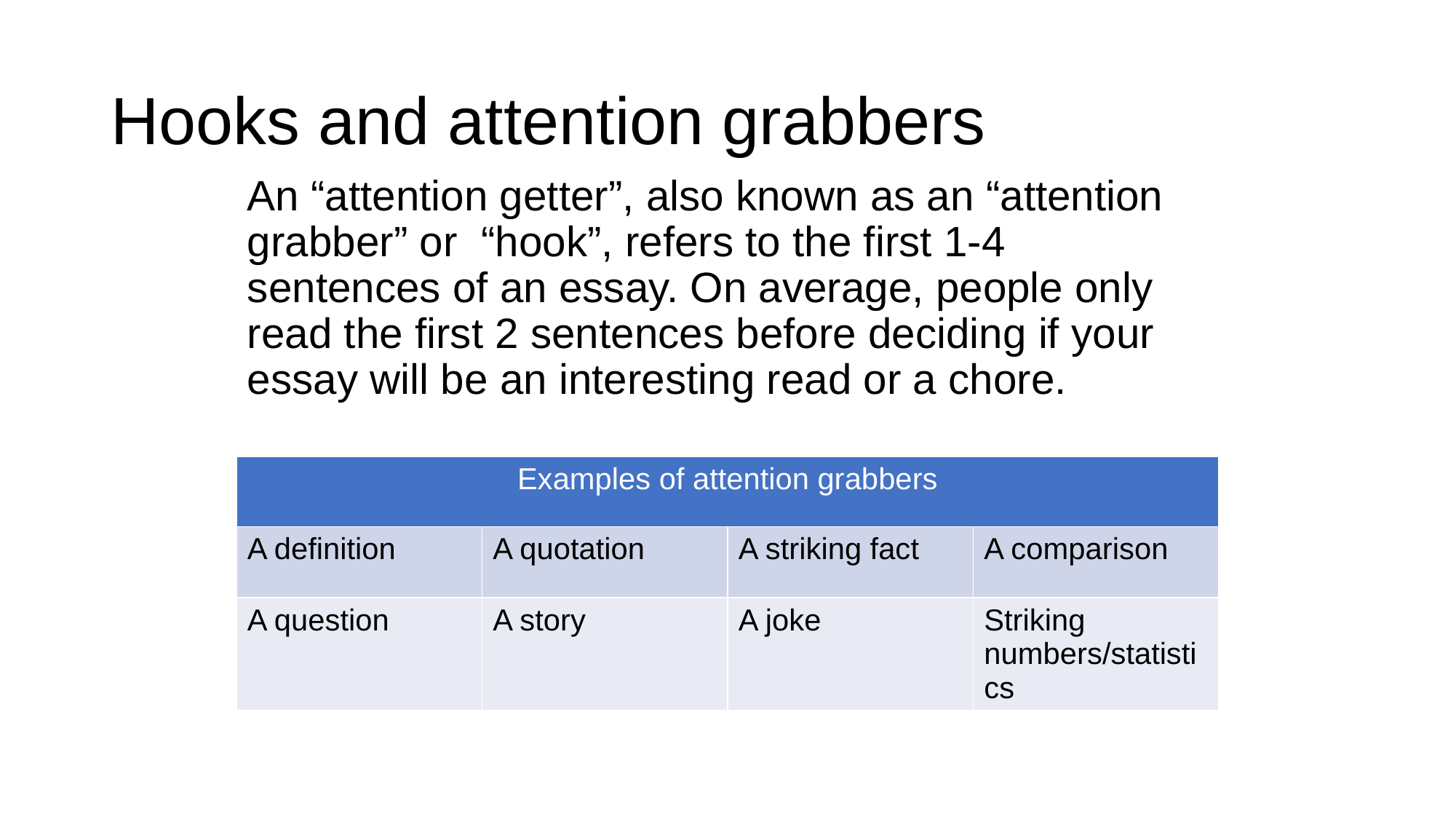

# Hooks and attention grabbers
An “attention getter”, also known as an “attention grabber” or  “hook”, refers to the first 1-4 sentences of an essay. On average, people only read the first 2 sentences before deciding if your essay will be an interesting read or a chore.

| Examples of attention grabbers |  |  |  |
| --- | --- | --- | --- |
| A definition | A quotation | A striking fact | A comparison |
| A question | A story | A joke | Striking numbers/statistics |